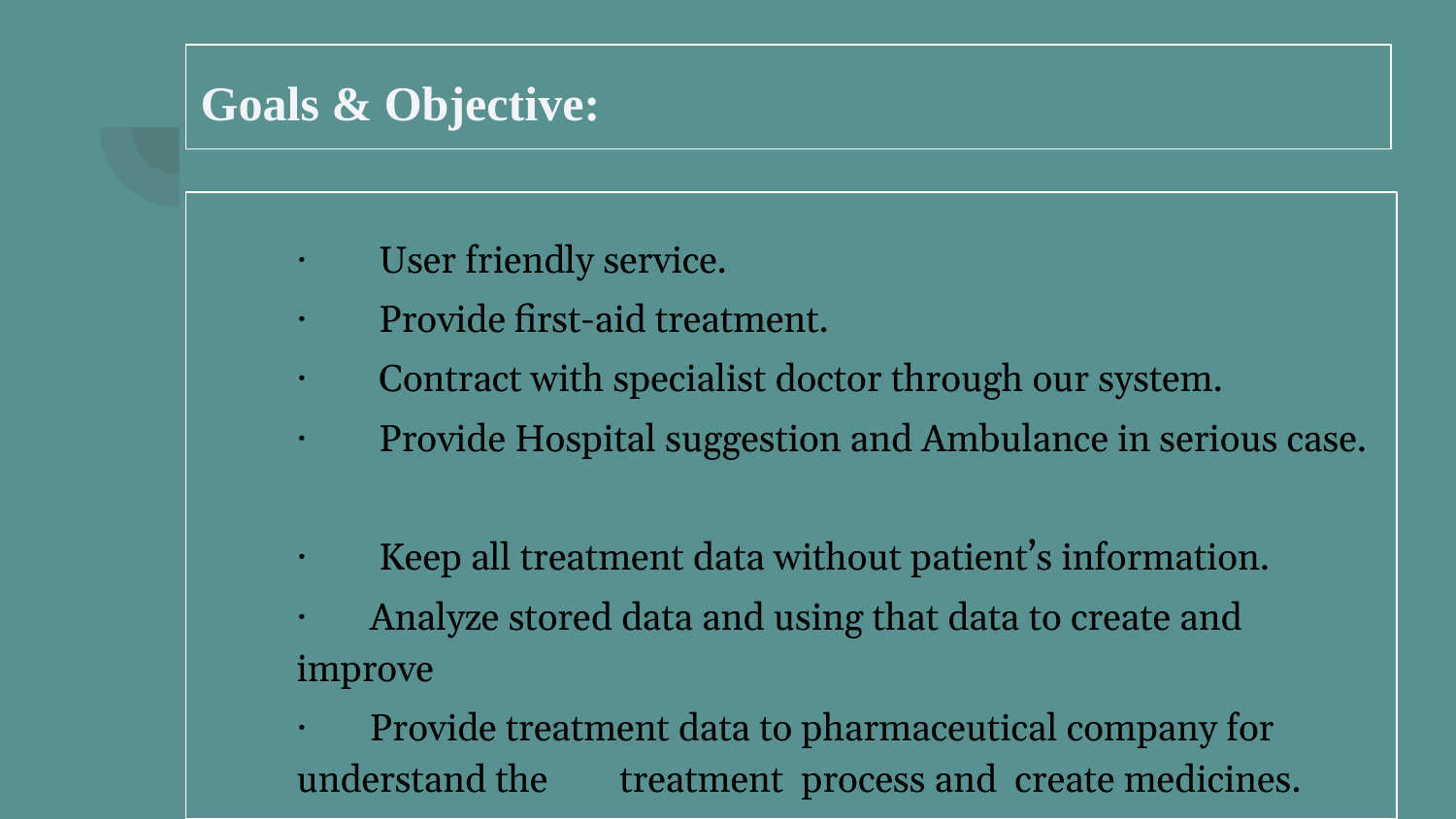

# Goals & Objective:

·        User friendly service.
·        Provide first-aid treatment.
·        Contract with specialist doctor through our system.
·        Provide Hospital suggestion and Ambulance in serious case.

·        Keep all treatment data without patient’s information.
·       Analyze stored data and using that data to create and improve
·       Provide treatment data to pharmaceutical company for understand the        treatment  process and  create medicines.